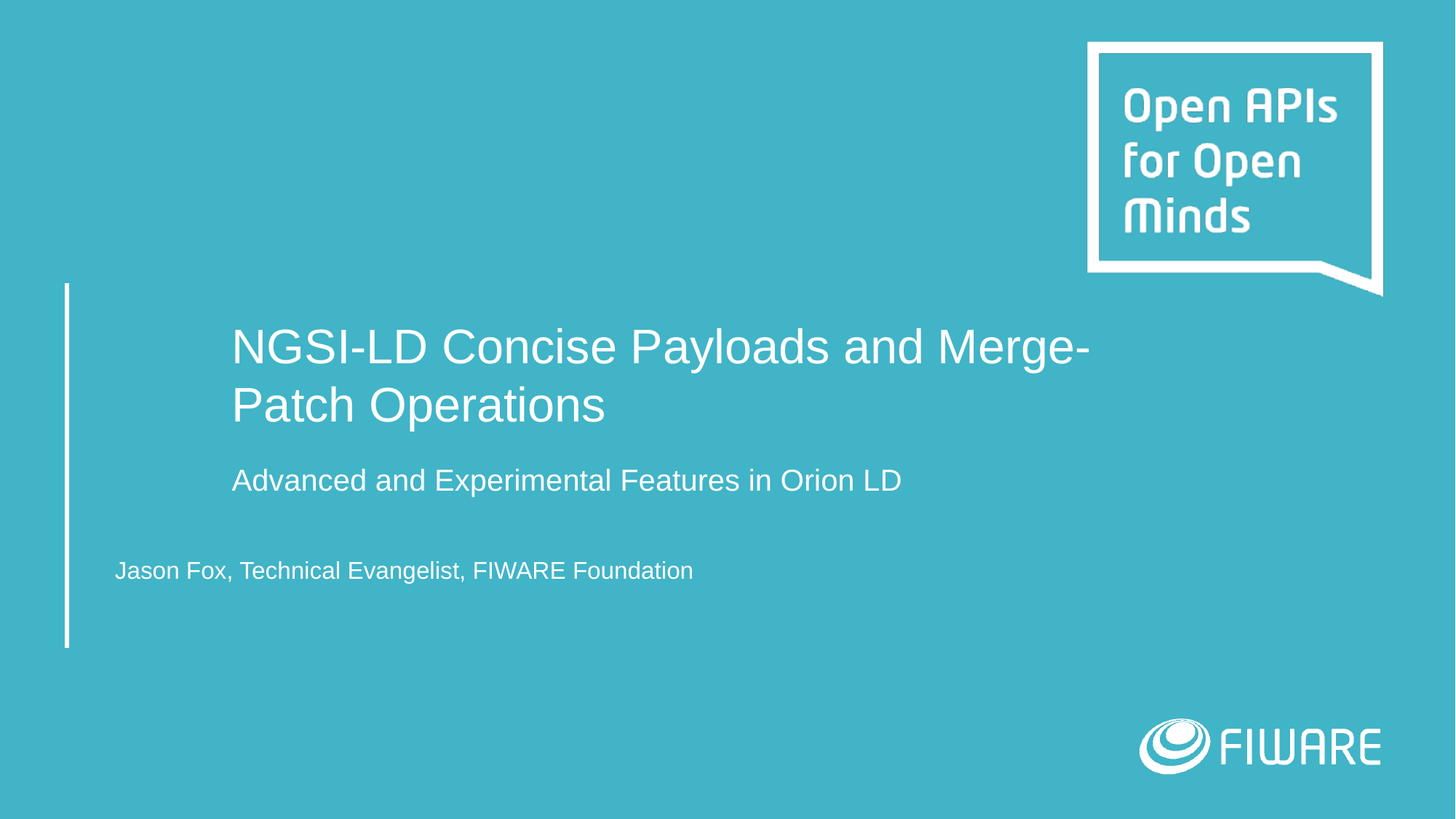

# NGSI-LD Concise Payloads and Merge-Patch Operations

Advanced and Experimental Features in Orion LD

Jason Fox, Technical Evangelist, FIWARE Foundation